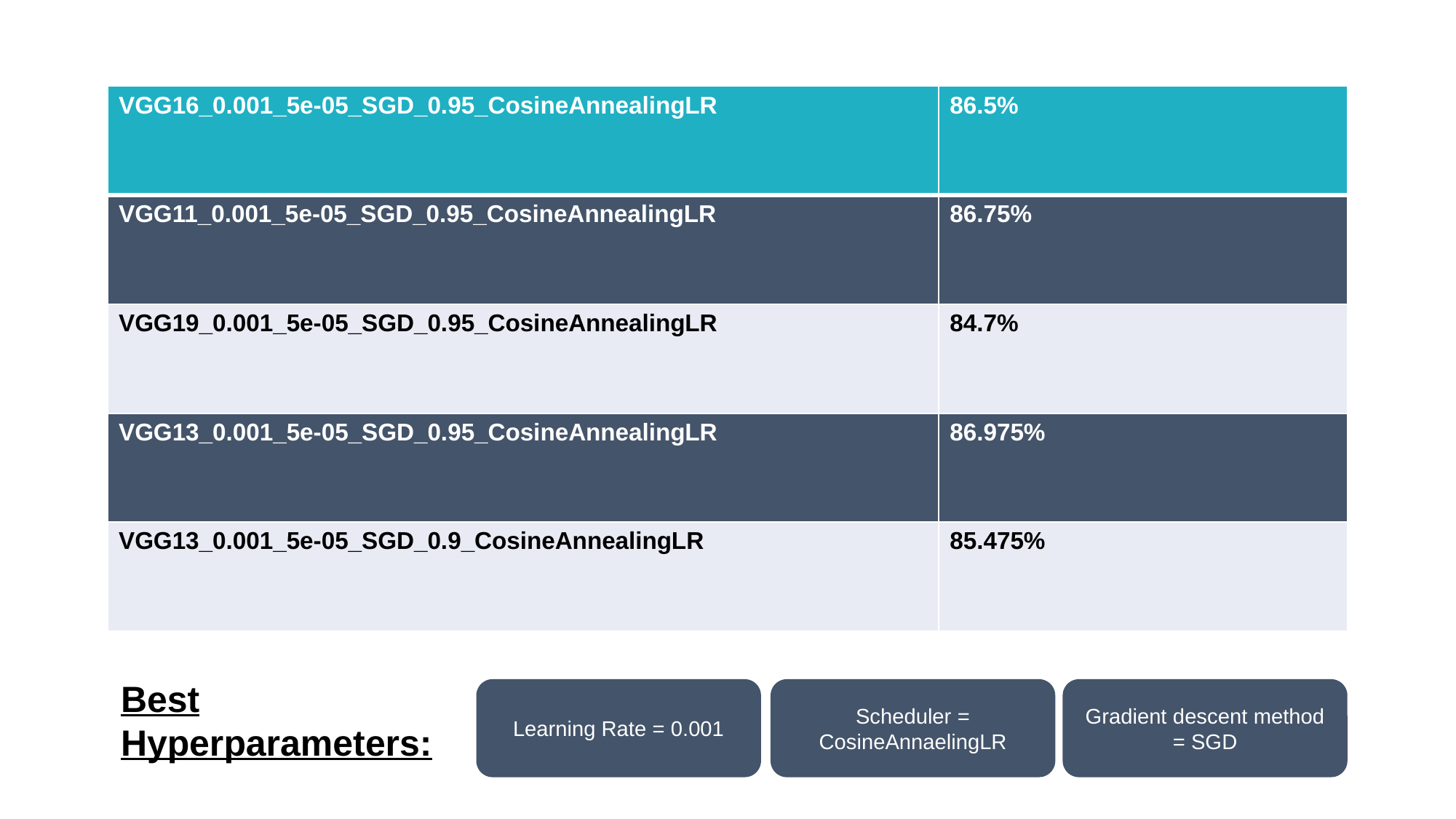

| VGG16\_0.001\_5e-05\_SGD\_0.95\_CosineAnnealingLR | 86.5% |
| --- | --- |
| VGG11\_0.001\_5e-05\_SGD\_0.95\_CosineAnnealingLR | 86.75% |
| VGG19\_0.001\_5e-05\_SGD\_0.95\_CosineAnnealingLR | 84.7% |
| VGG13\_0.001\_5e-05\_SGD\_0.95\_CosineAnnealingLR | 86.975% |
| VGG13\_0.001\_5e-05\_SGD\_0.9\_CosineAnnealingLR | 85.475% |
Learning Rate = 0.001
Scheduler = CosineAnnaelingLR
Gradient descent method = SGD
Best Hyperparameters: